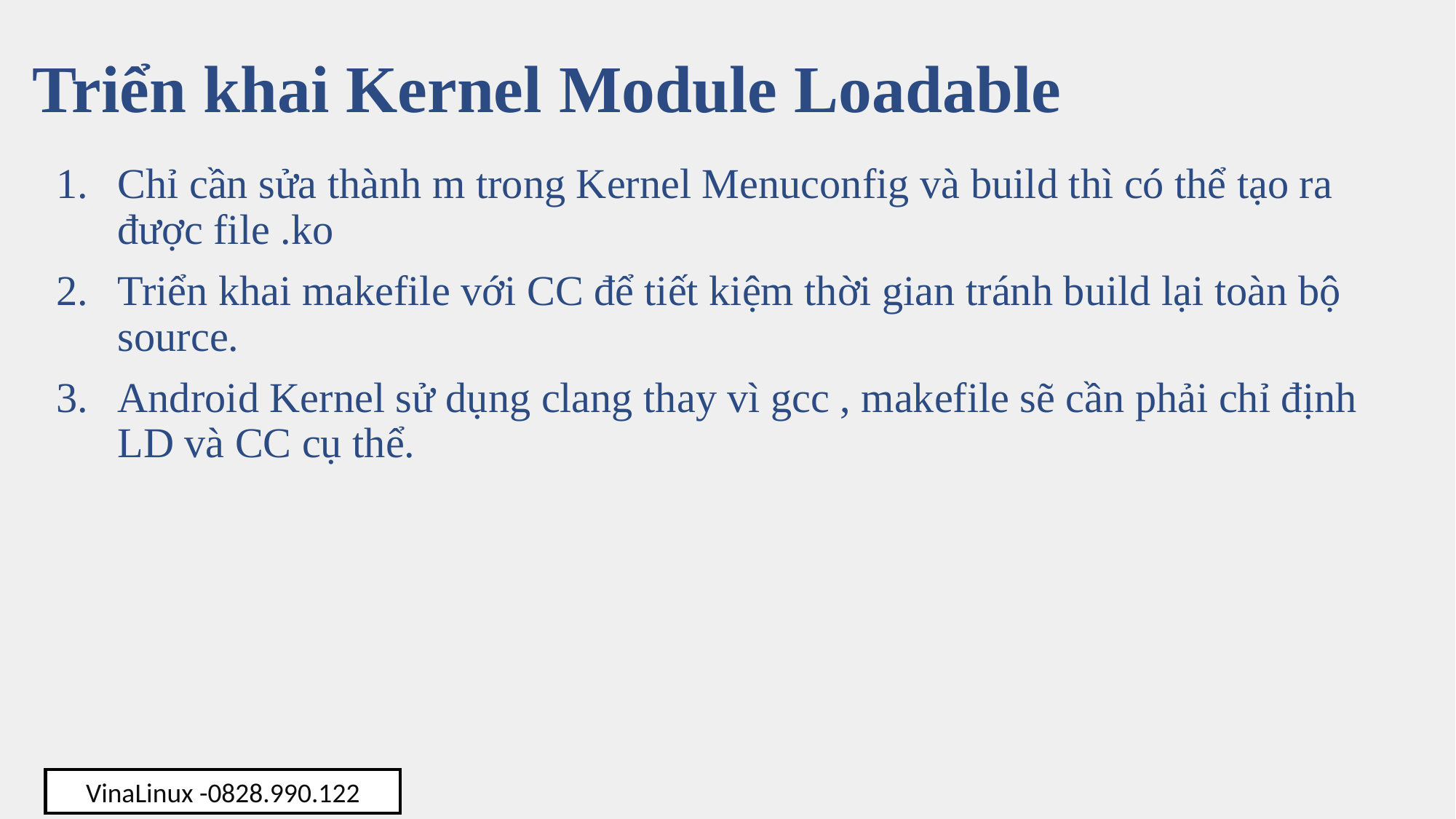

Triển khai Kernel Module Loadable
Chỉ cần sửa thành m trong Kernel Menuconfig và build thì có thể tạo ra được file .ko
Triển khai makefile với CC để tiết kiệm thời gian tránh build lại toàn bộ source.
Android Kernel sử dụng clang thay vì gcc , makefile sẽ cần phải chỉ định LD và CC cụ thể.